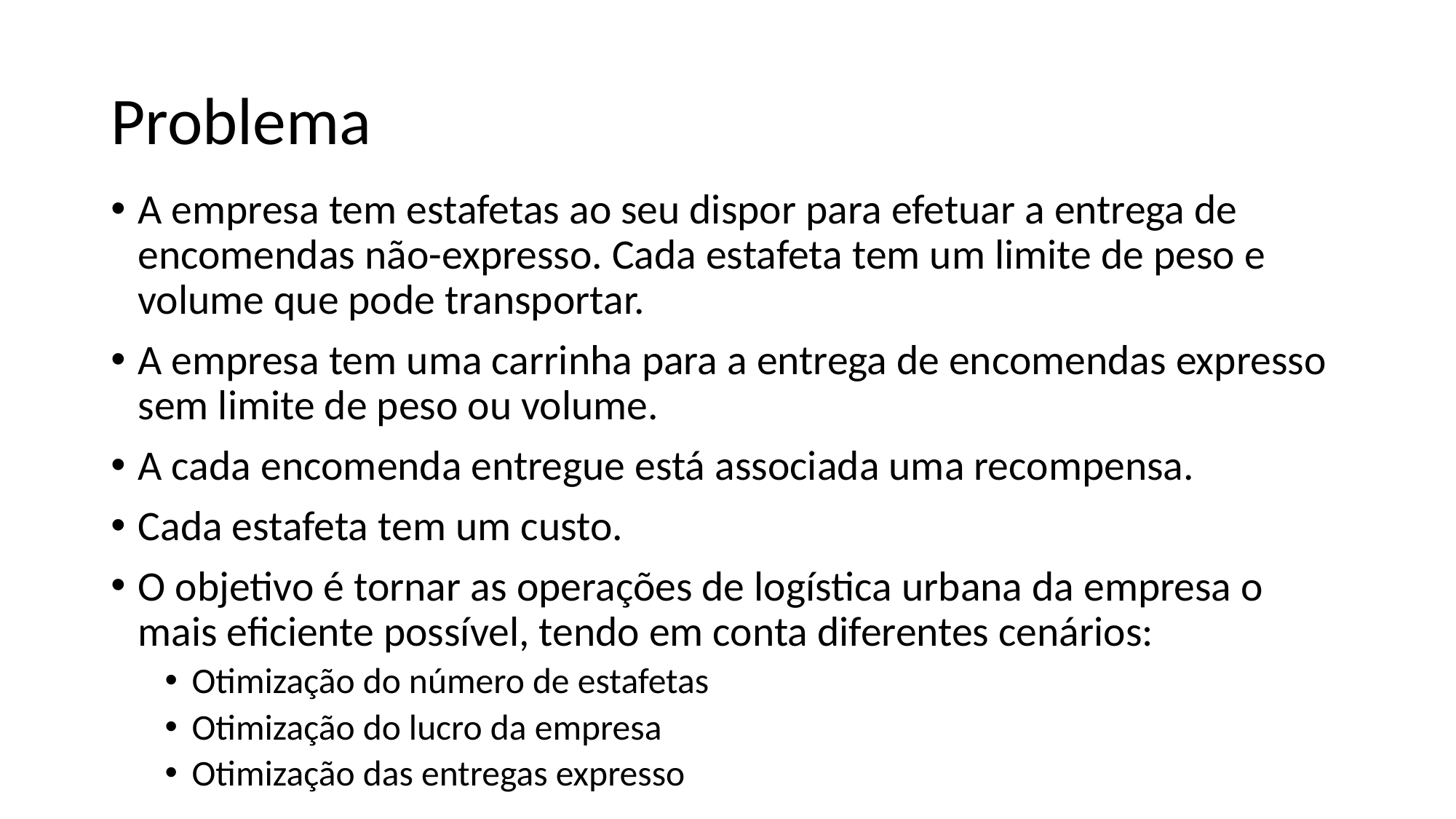

# Problema
A empresa tem estafetas ao seu dispor para efetuar a entrega de encomendas não-expresso. Cada estafeta tem um limite de peso e volume que pode transportar.
A empresa tem uma carrinha para a entrega de encomendas expresso sem limite de peso ou volume.
A cada encomenda entregue está associada uma recompensa.
Cada estafeta tem um custo.
O objetivo é tornar as operações de logística urbana da empresa o mais eficiente possível, tendo em conta diferentes cenários:
Otimização do número de estafetas
Otimização do lucro da empresa
Otimização das entregas expresso